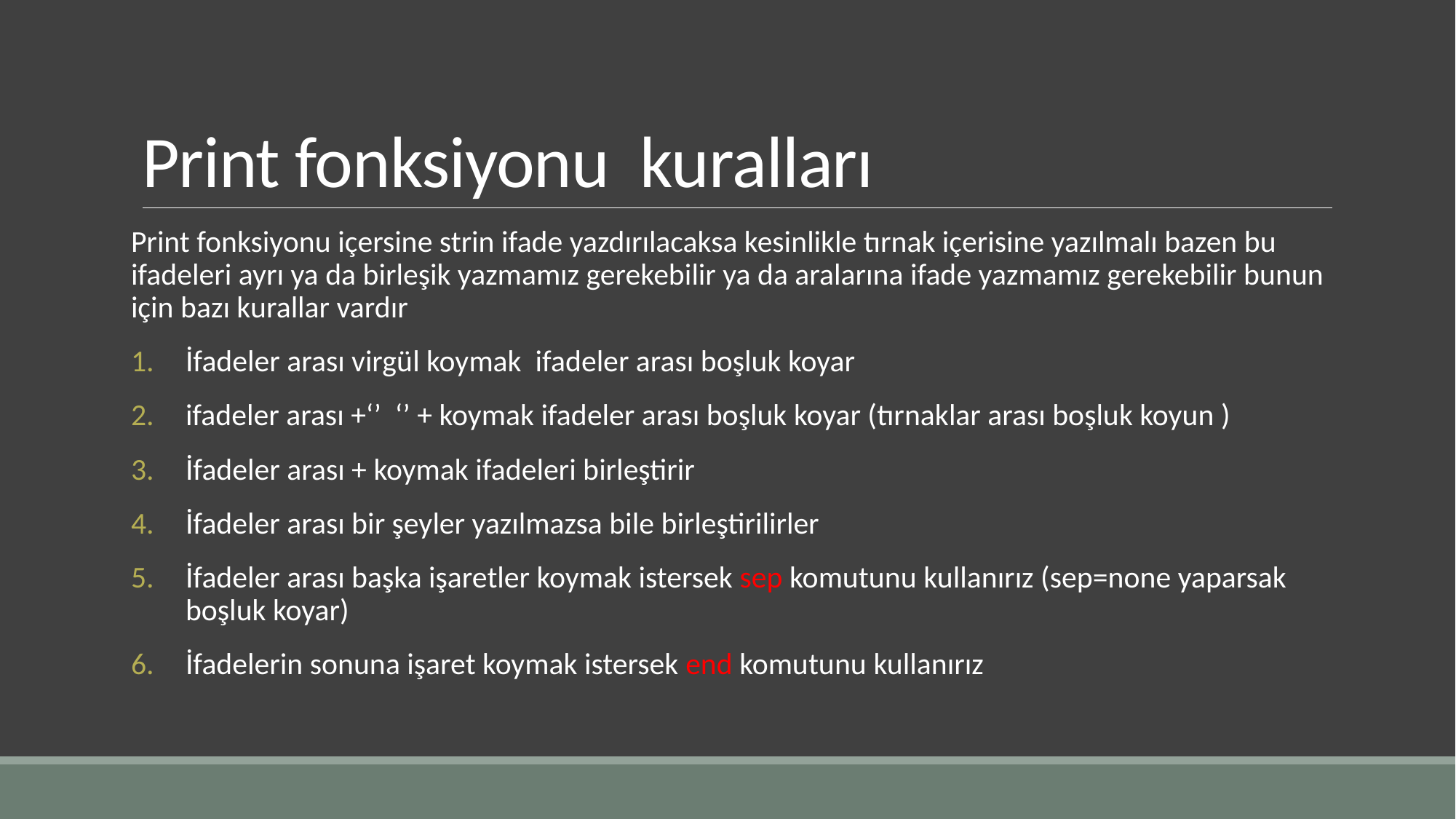

# Print fonksiyonu  kuralları
Print fonksiyonu içersine strin ifade yazdırılacaksa kesinlikle tırnak içerisine yazılmalı bazen bu ifadeleri ayrı ya da birleşik yazmamız gerekebilir ya da aralarına ifade yazmamız gerekebilir bunun için bazı kurallar vardır
İfadeler arası virgül koymak  ifadeler arası boşluk koyar
ifadeler arası +‘’  ‘’ + koymak ifadeler arası boşluk koyar (tırnaklar arası boşluk koyun )
İfadeler arası + koymak ifadeleri birleştirir
İfadeler arası bir şeyler yazılmazsa bile birleştirilirler
İfadeler arası başka işaretler koymak istersek sep komutunu kullanırız (sep=none yaparsak boşluk koyar)
İfadelerin sonuna işaret koymak istersek end komutunu kullanırız